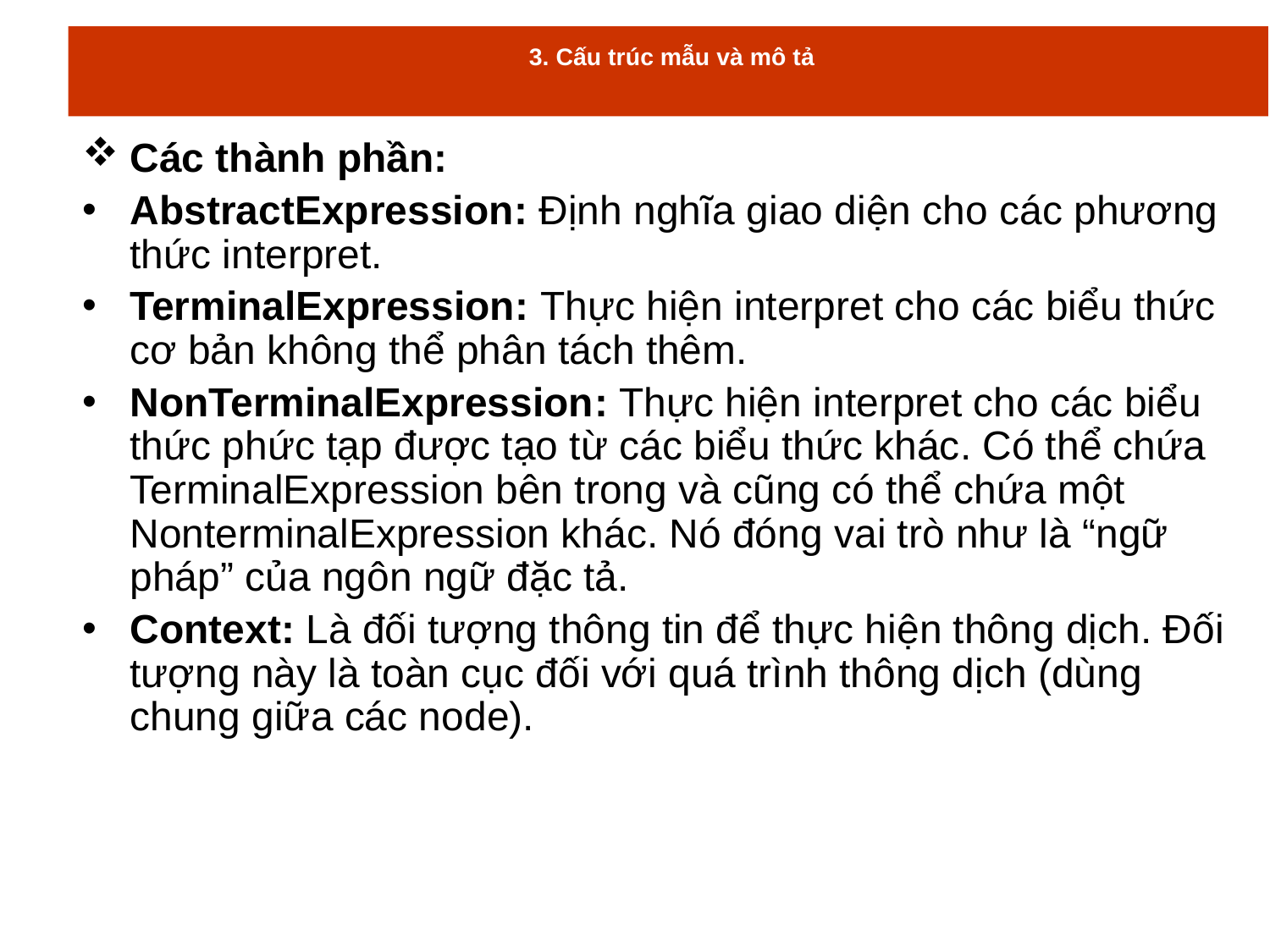

# 3. Cấu trúc mẫu và mô tả
Các thành phần:
AbstractExpression: Định nghĩa giao diện cho các phương thức interpret.
TerminalExpression: Thực hiện interpret cho các biểu thức cơ bản không thể phân tách thêm.
NonTerminalExpression: Thực hiện interpret cho các biểu thức phức tạp được tạo từ các biểu thức khác. Có thể chứa TerminalExpression bên trong và cũng có thể chứa một NonterminalExpression khác. Nó đóng vai trò như là “ngữ pháp” của ngôn ngữ đặc tả.
Context: Là đối tượng thông tin để thực hiện thông dịch. Đối tượng này là toàn cục đối với quá trình thông dịch (dùng chung giữa các node).